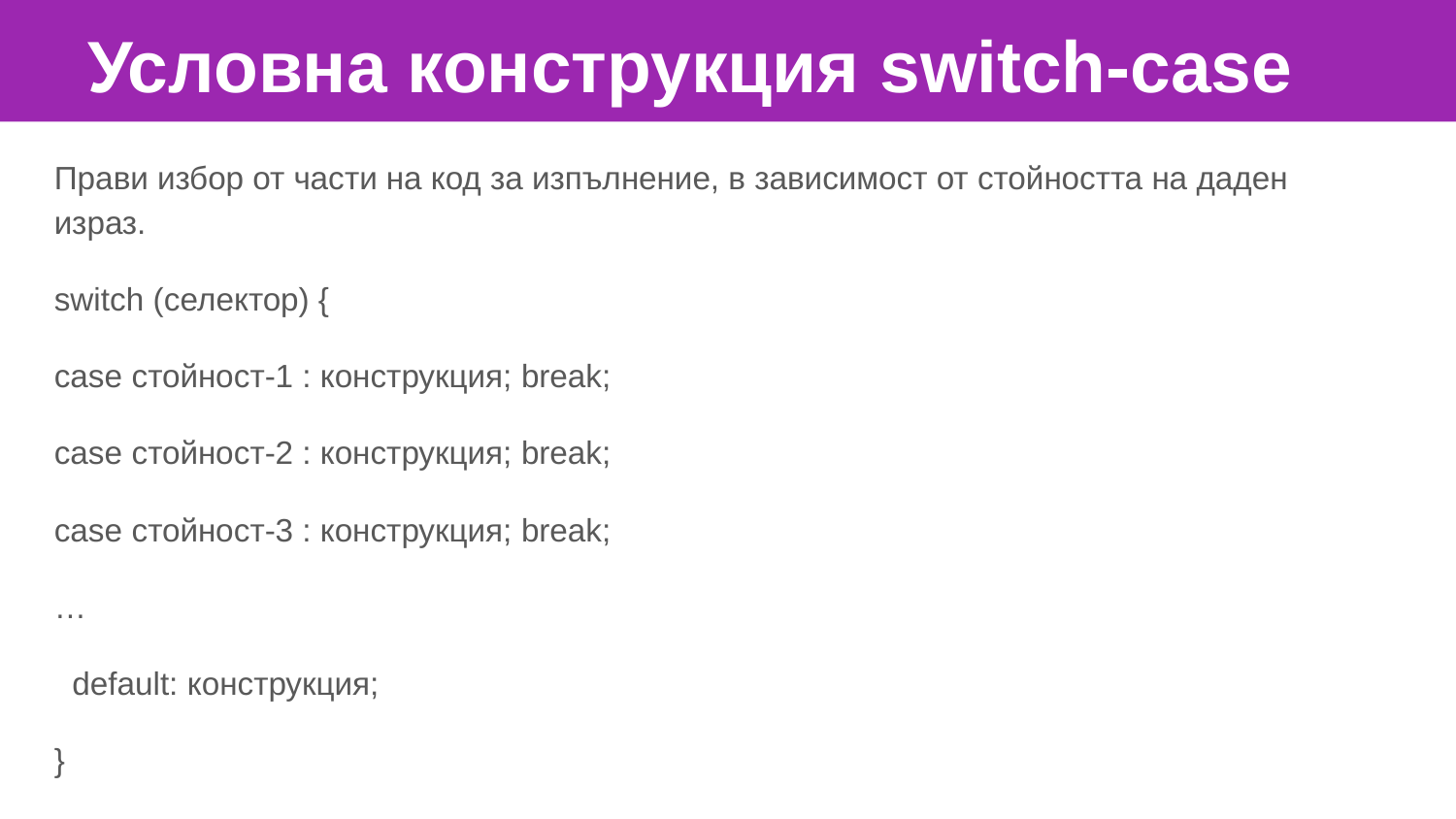

Условна конструкция switch-case
Прави избор от части на код за изпълнение, в зависимост от стойността на даден израз.
switch (селектор) {
case стойност-1 : конструкция; break;
case стойност-2 : конструкция; break;
case стойност-3 : конструкция; break;
…
  default: конструкция;
}